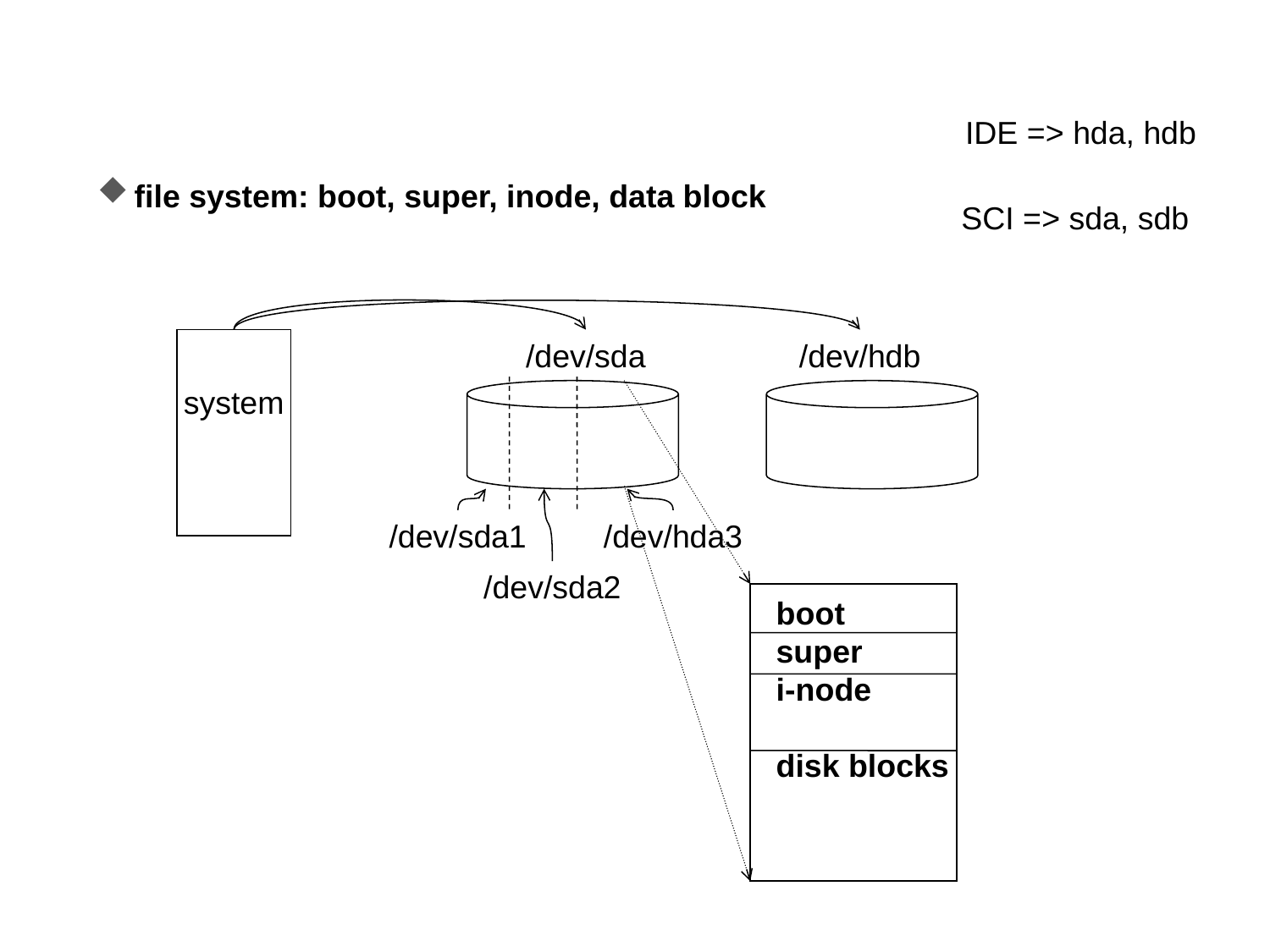

IDE => hda, hdb
file system: boot, super, inode, data block
SCI => sda, sdb

/dev/sda
/dev/hdb
system

/dev/sda1
/dev/hda3
/dev/sda2

boot
super
i-node

disk blocks